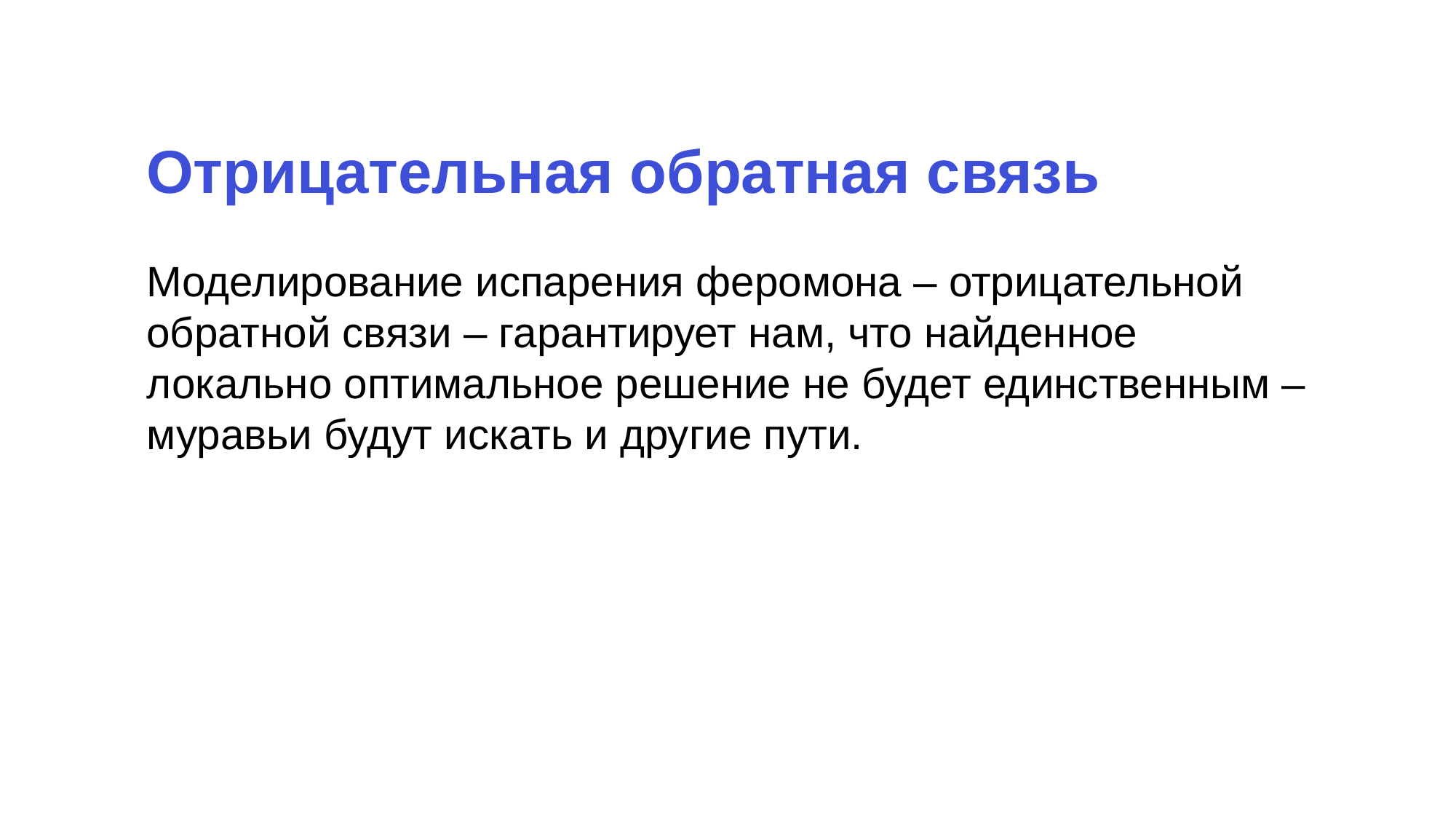

Отрицательная обратная связь
Моделирование испарения феромона – отрицательной обратной связи – гарантирует нам, что найденное локально оптимальное решение не будет единственным – муравьи будут искать и другие пути.